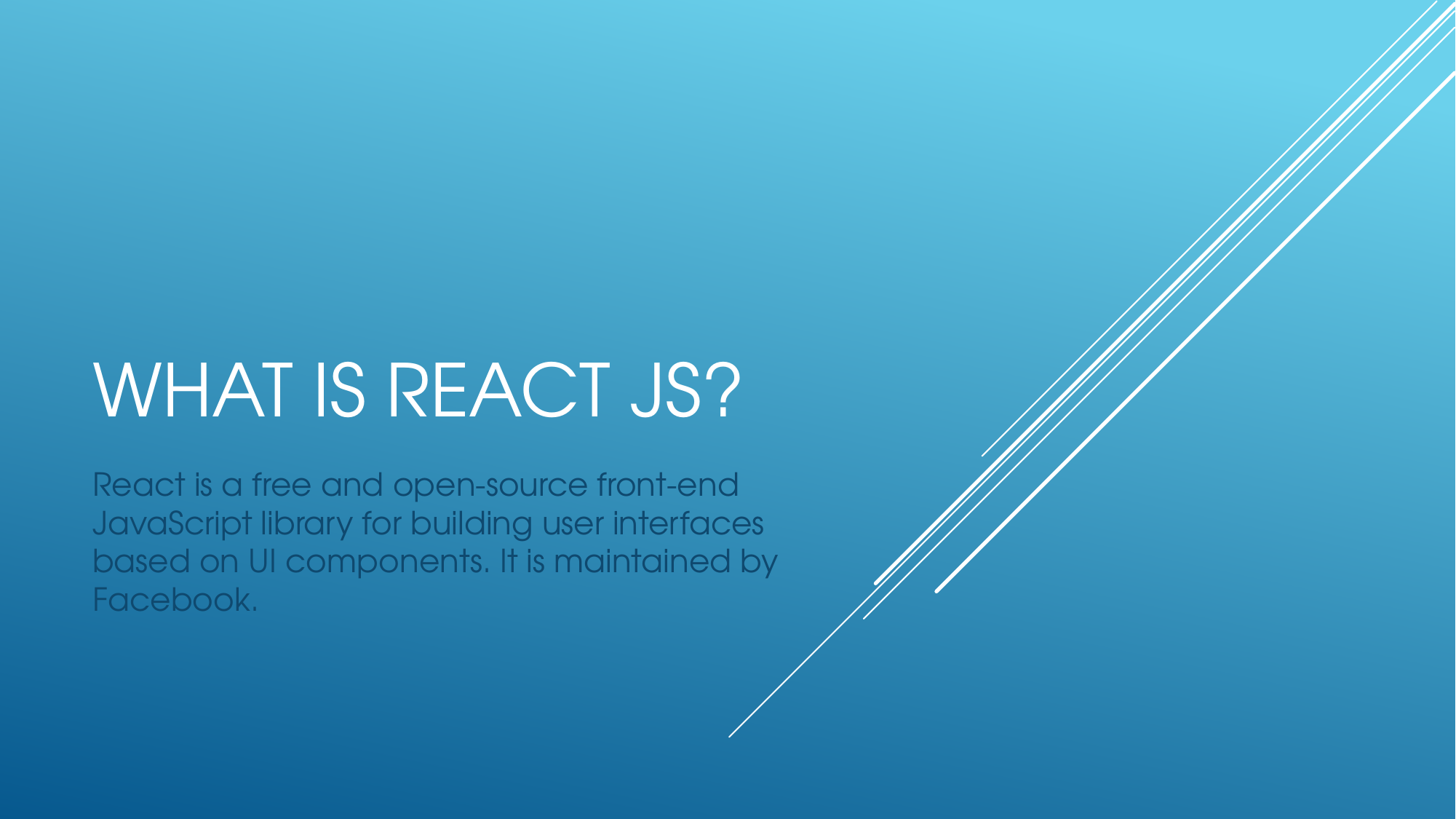

# What is React Js?
React is a free and open-source front-end JavaScript library for building user interfaces based on UI components. It is maintained by Facebook.